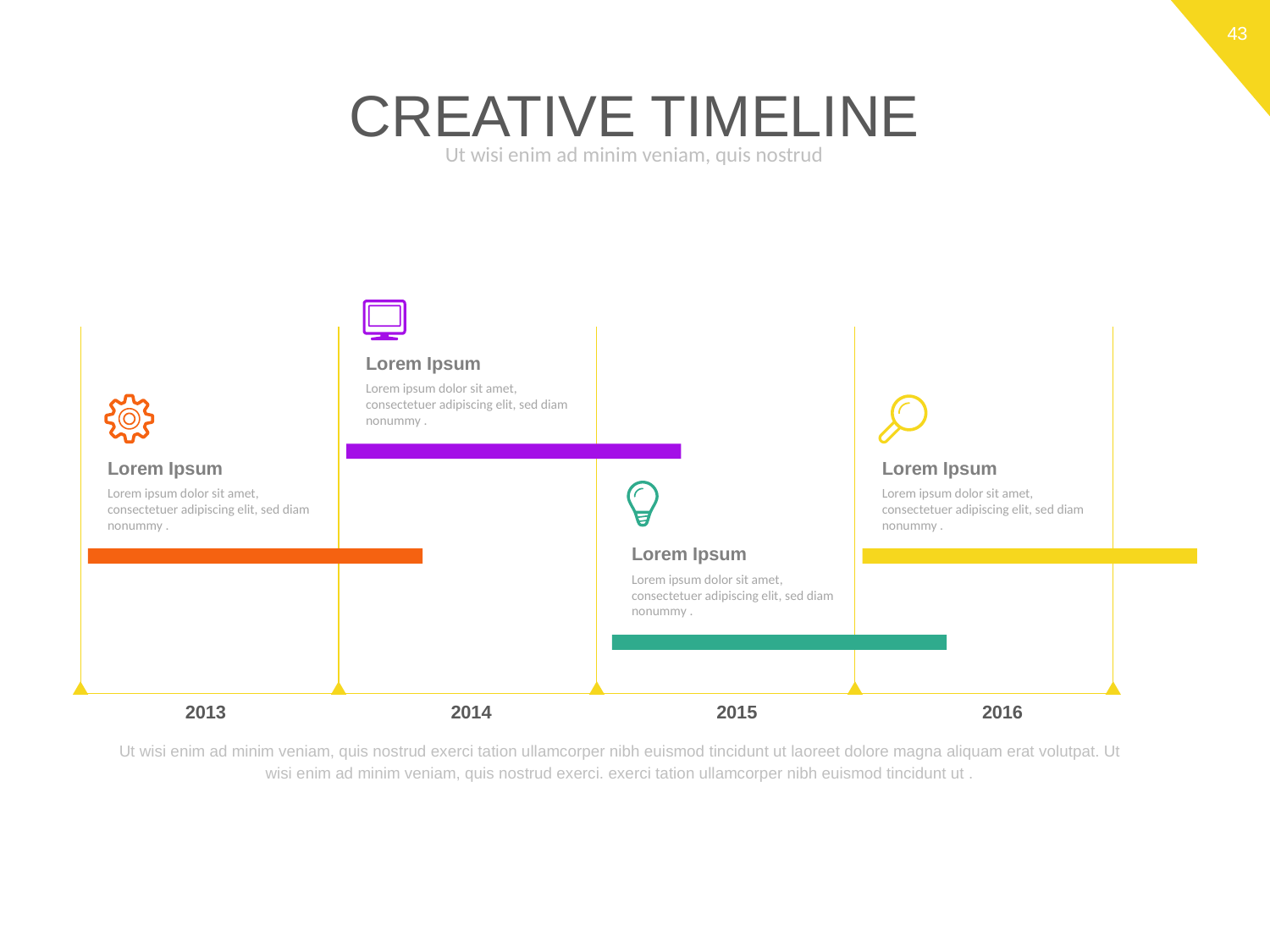

# CREATIVE TIMELINE
Ut wisi enim ad minim veniam, quis nostrud

Lorem Ipsum
Lorem ipsum dolor sit amet, consectetuer adipiscing elit, sed diam nonummy .

Lorem Ipsum
Lorem ipsum dolor sit amet, consectetuer adipiscing elit, sed diam nonummy .
Lorem Ipsum
Lorem ipsum dolor sit amet, consectetuer adipiscing elit, sed diam nonummy .

Lorem Ipsum
Lorem ipsum dolor sit amet, consectetuer adipiscing elit, sed diam nonummy .

2013
2014
2015
2016
Ut wisi enim ad minim veniam, quis nostrud exerci tation ullamcorper nibh euismod tincidunt ut laoreet dolore magna aliquam erat volutpat. Ut wisi enim ad minim veniam, quis nostrud exerci. exerci tation ullamcorper nibh euismod tincidunt ut .